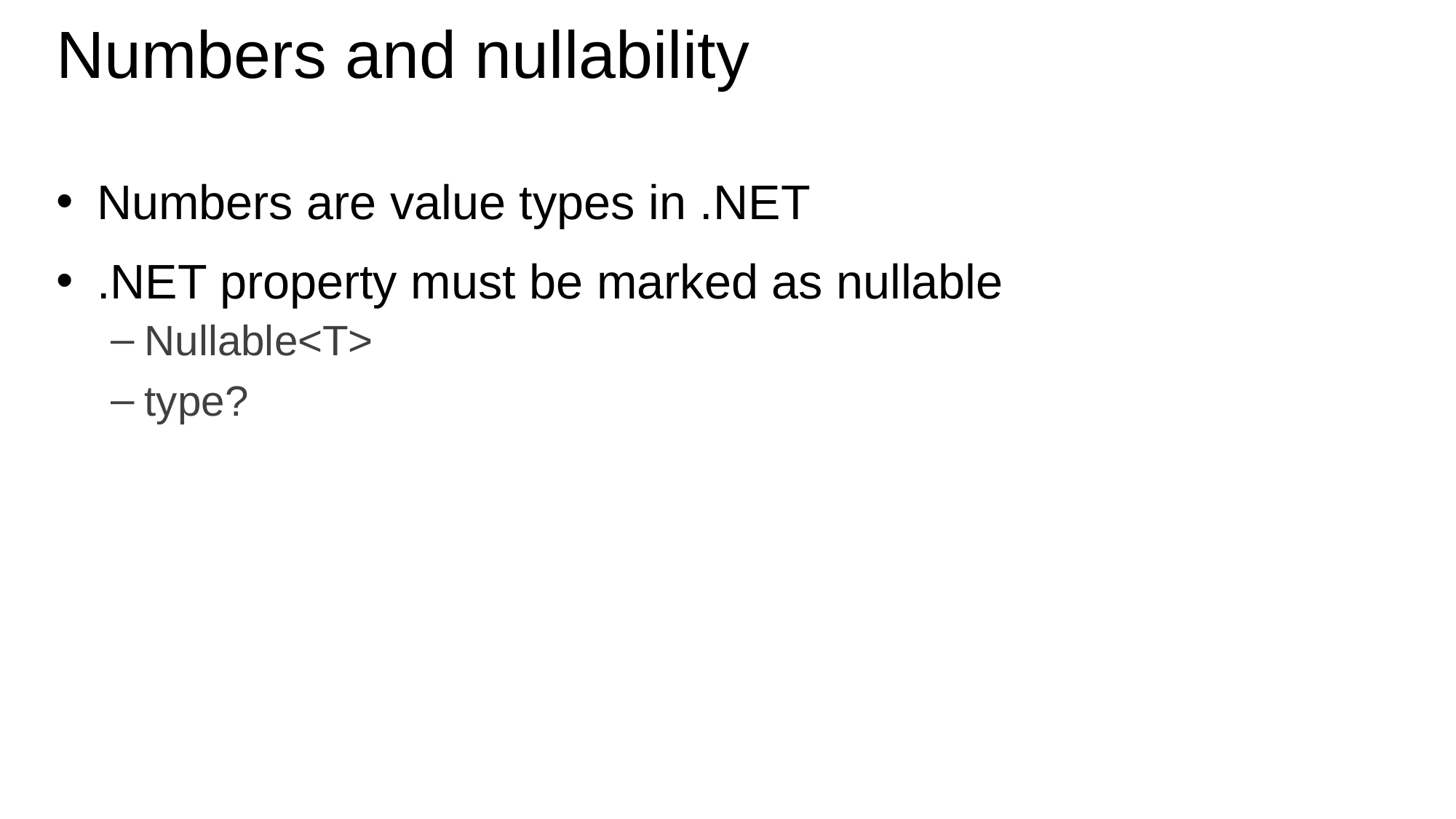

# Numbers and nullability
Numbers are value types in .NET
.NET property must be marked as nullable
Nullable<T>
type?